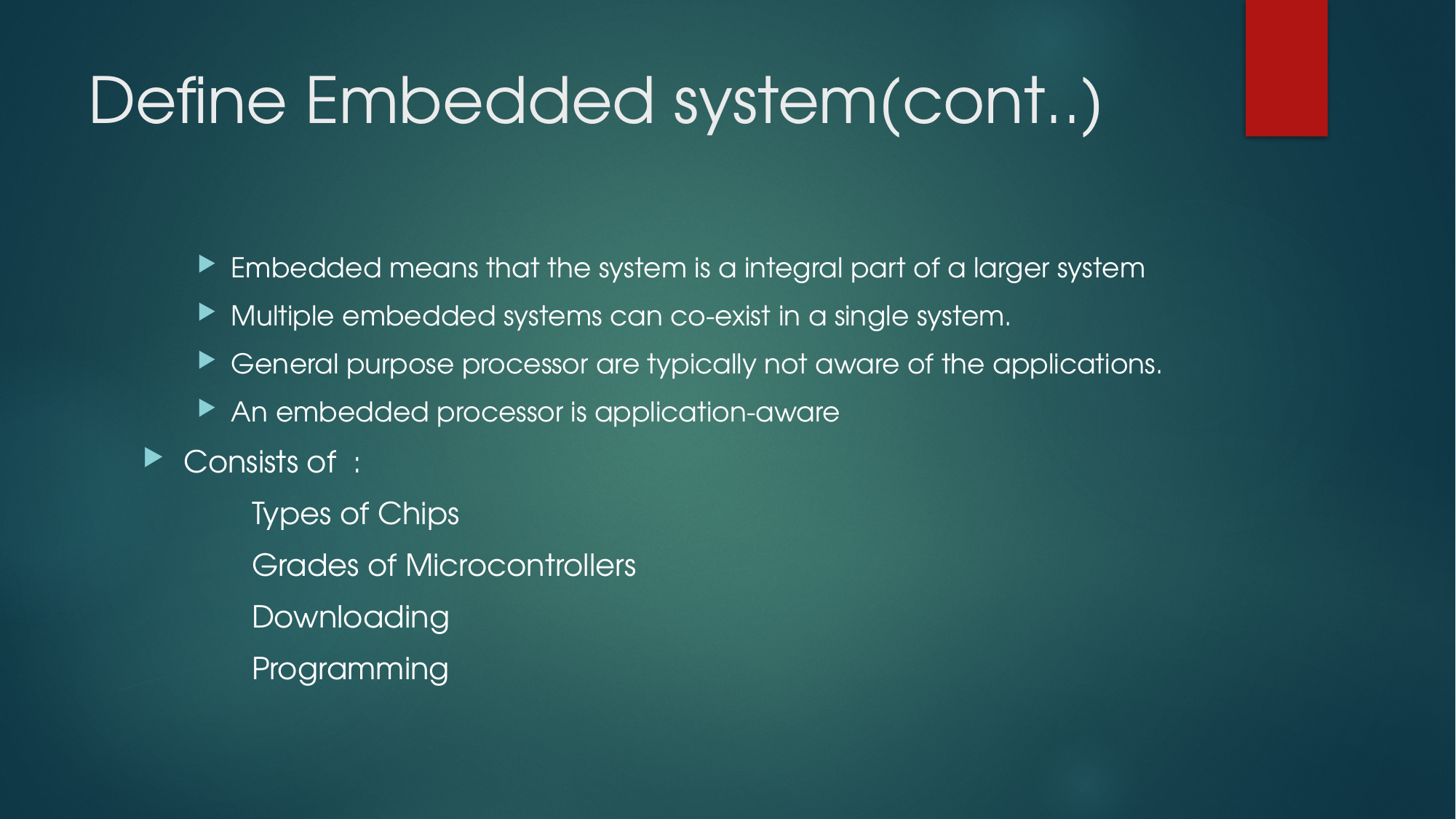

# Define Embedded system(cont..)
Embedded means that the system is a integral part of a larger system
Multiple embedded systems can co-exist in a single system.
General purpose processor are typically not aware of the applications.
An embedded processor is application-aware
Consists of  :
	Types of Chips
	Grades of Microcontrollers
	Downloading
	Programming